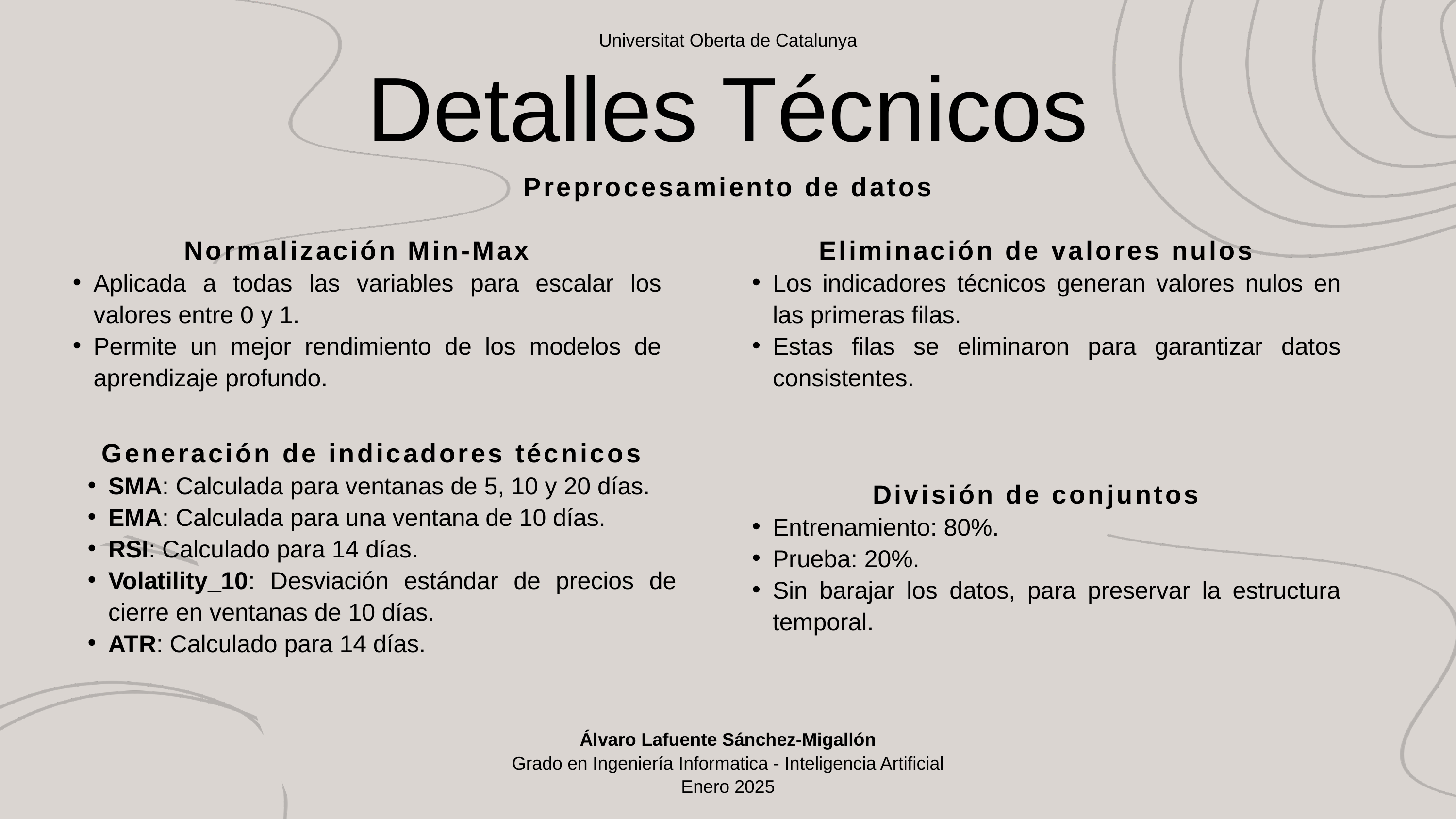

Universitat Oberta de Catalunya
Detalles Técnicos
Preprocesamiento de datos
Normalización Min-Max
Aplicada a todas las variables para escalar los valores entre 0 y 1.
Permite un mejor rendimiento de los modelos de aprendizaje profundo.

Eliminación de valores nulos
Los indicadores técnicos generan valores nulos en las primeras filas.
Estas filas se eliminaron para garantizar datos consistentes.

Generación de indicadores técnicos
SMA: Calculada para ventanas de 5, 10 y 20 días.
EMA: Calculada para una ventana de 10 días.
RSI: Calculado para 14 días.
Volatility_10: Desviación estándar de precios de cierre en ventanas de 10 días.
ATR: Calculado para 14 días.

División de conjuntos
Entrenamiento: 80%.
Prueba: 20%.
Sin barajar los datos, para preservar la estructura temporal.

Álvaro Lafuente Sánchez-Migallón
Grado en Ingeniería Informatica - Inteligencia Artificial
Enero 2025